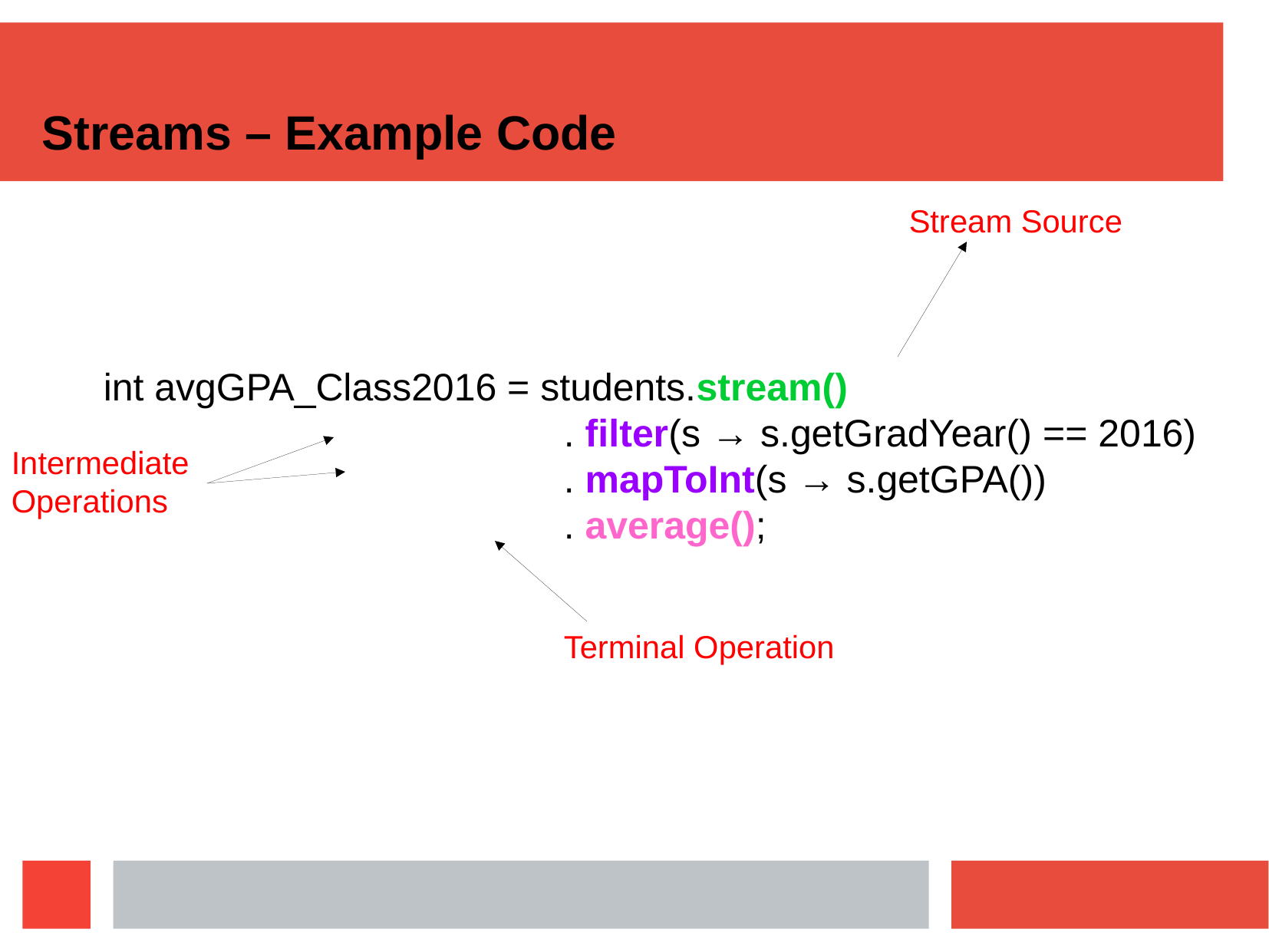

Streams – Example Code

Stream Source

int avgGPA_Class2016 = students.stream()
				. filter(s → s.getGradYear() == 2016)
				. mapToInt(s → s.getGPA())
				. average();
Intermediate
Operations

Terminal Operation